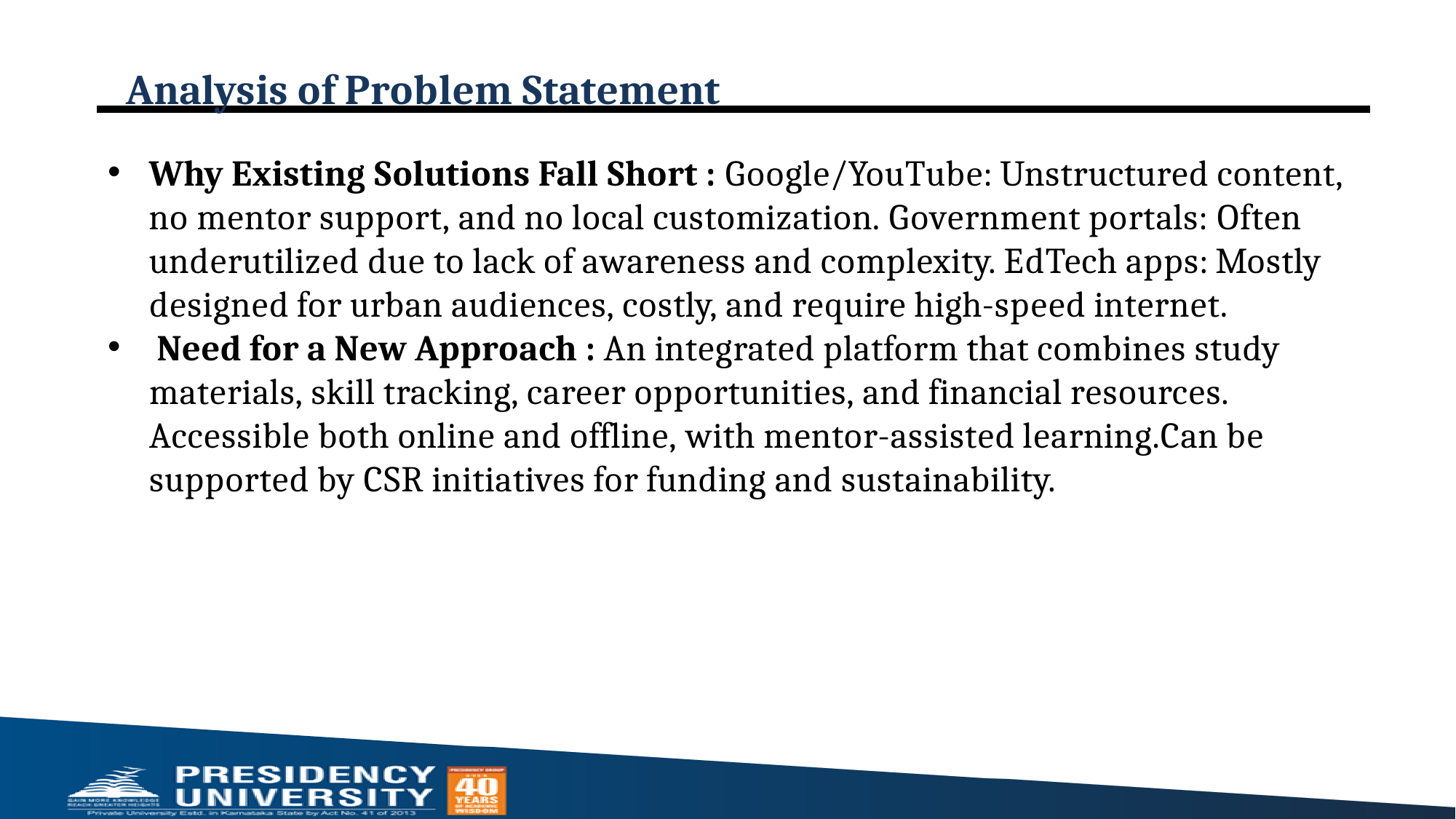

# Analysis of Problem Statement
Why Existing Solutions Fall Short : Google/YouTube: Unstructured content, no mentor support, and no local customization. Government portals: Often underutilized due to lack of awareness and complexity. EdTech apps: Mostly designed for urban audiences, costly, and require high-speed internet.
 Need for a New Approach : An integrated platform that combines study materials, skill tracking, career opportunities, and financial resources. Accessible both online and offline, with mentor-assisted learning.Can be supported by CSR initiatives for funding and sustainability.